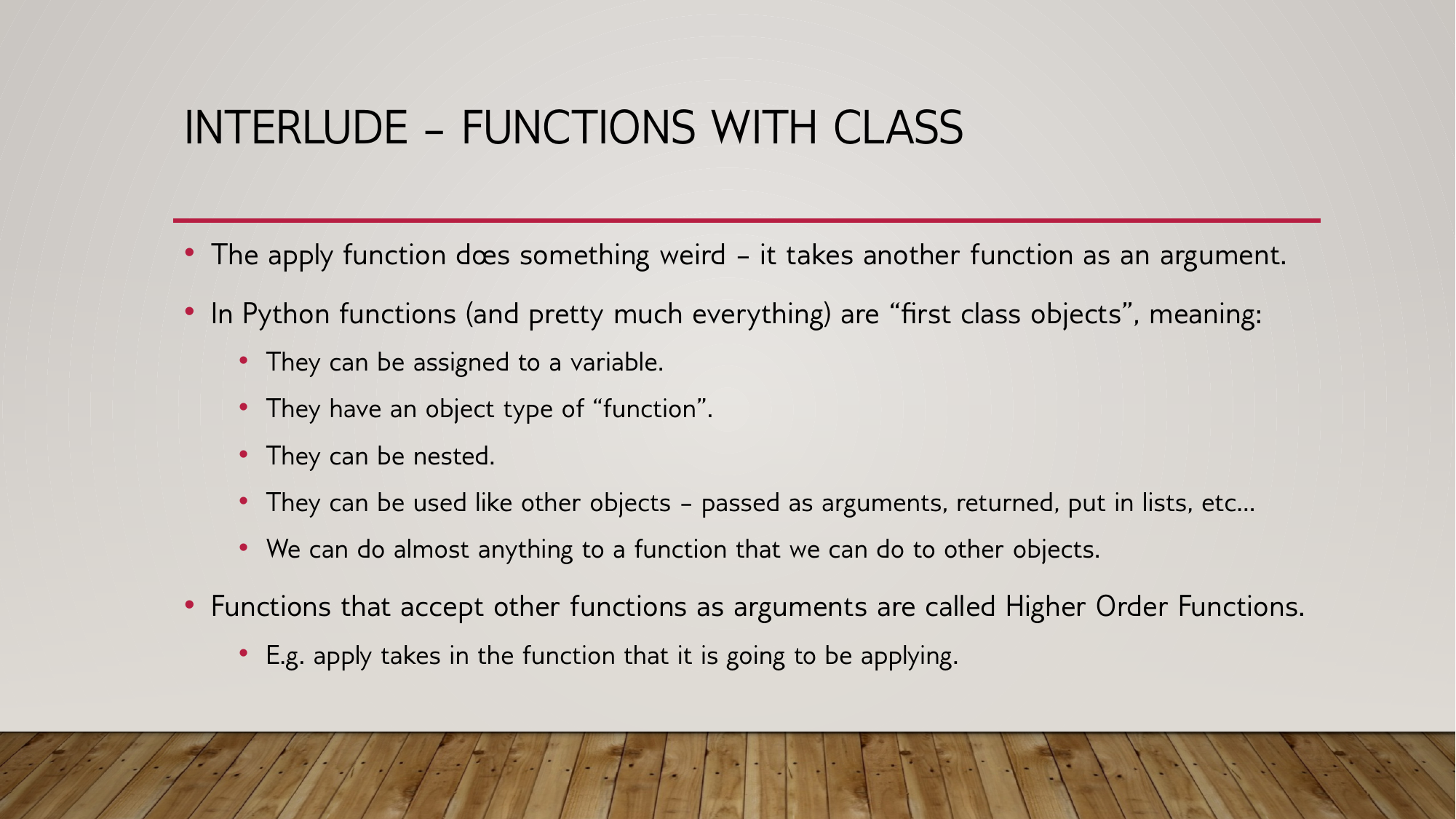

# Interlude – Functions with Class
The apply function does something weird – it takes another function as an argument.
In Python functions (and pretty much everything) are “first class objects”, meaning:
They can be assigned to a variable.
They have an object type of “function”.
They can be nested.
They can be used like other objects – passed as arguments, returned, put in lists, etc…
We can do almost anything to a function that we can do to other objects.
Functions that accept other functions as arguments are called Higher Order Functions.
E.g. apply takes in the function that it is going to be applying.